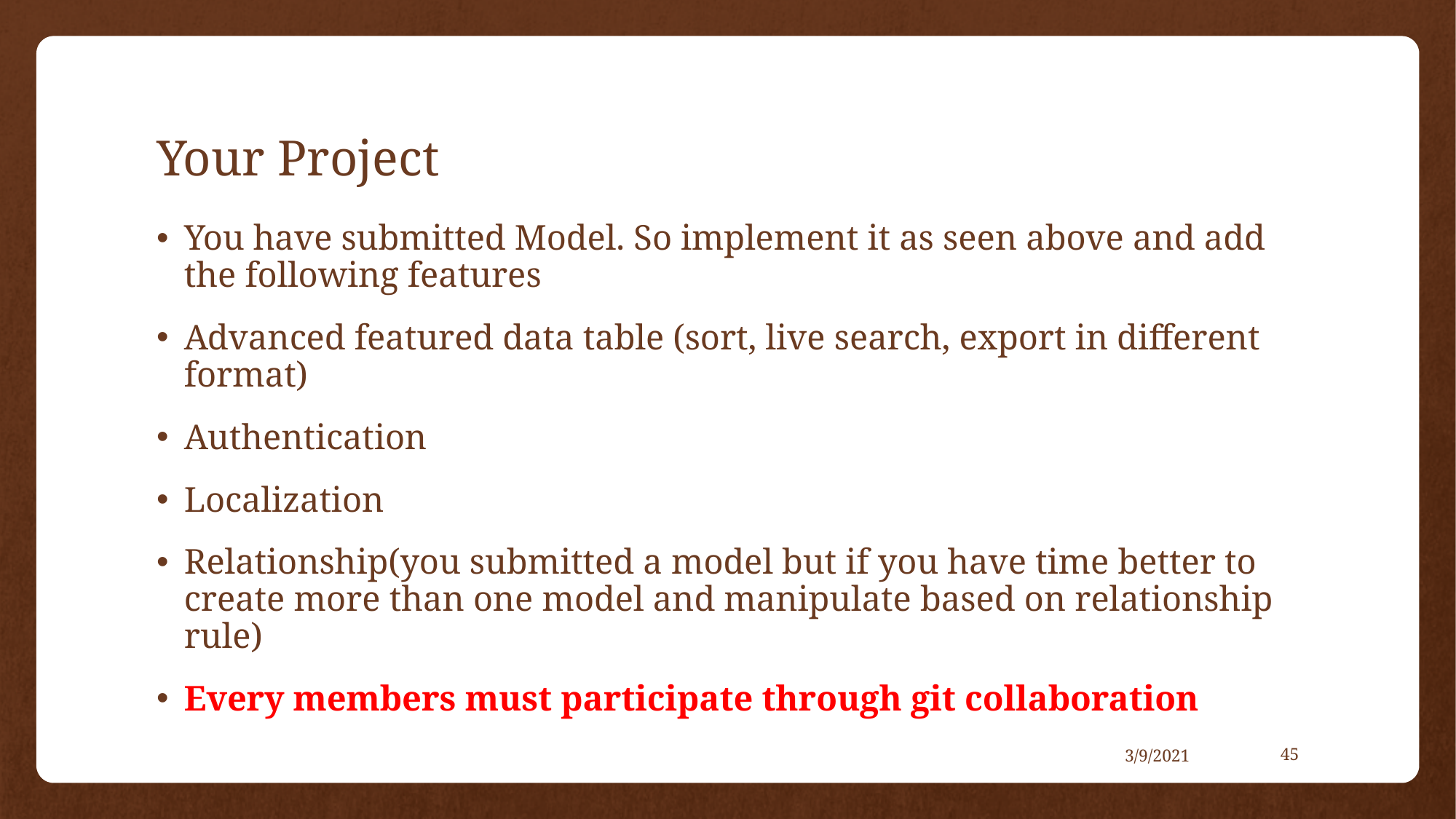

# Your Project
You have submitted Model. So implement it as seen above and add the following features
Advanced featured data table (sort, live search, export in different format)
Authentication
Localization
Relationship(you submitted a model but if you have time better to create more than one model and manipulate based on relationship rule)
Every members must participate through git collaboration

3/9/2021
45